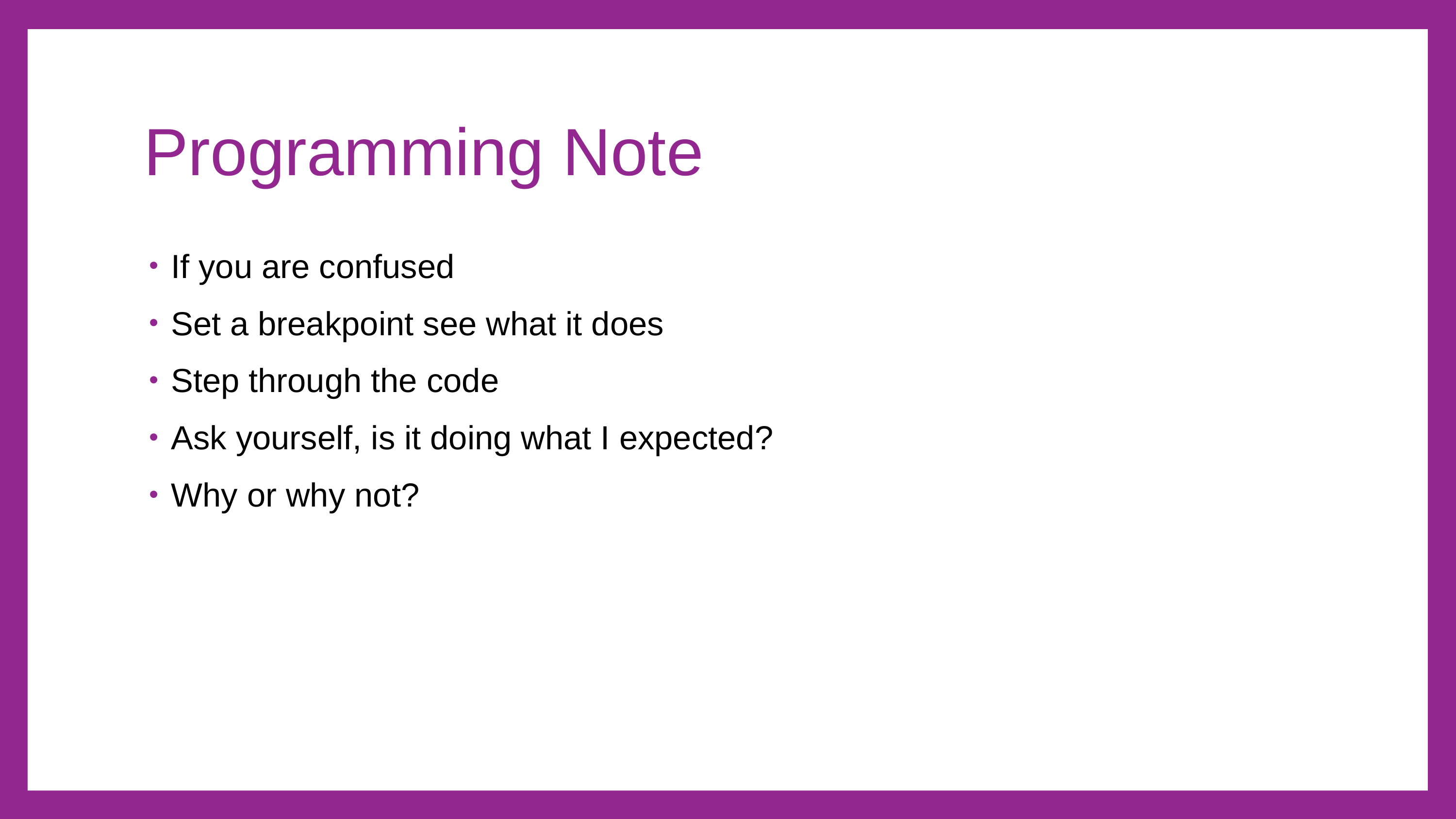

# Programming Note
If you are confused
Set a breakpoint see what it does
Step through the code
Ask yourself, is it doing what I expected?
Why or why not?